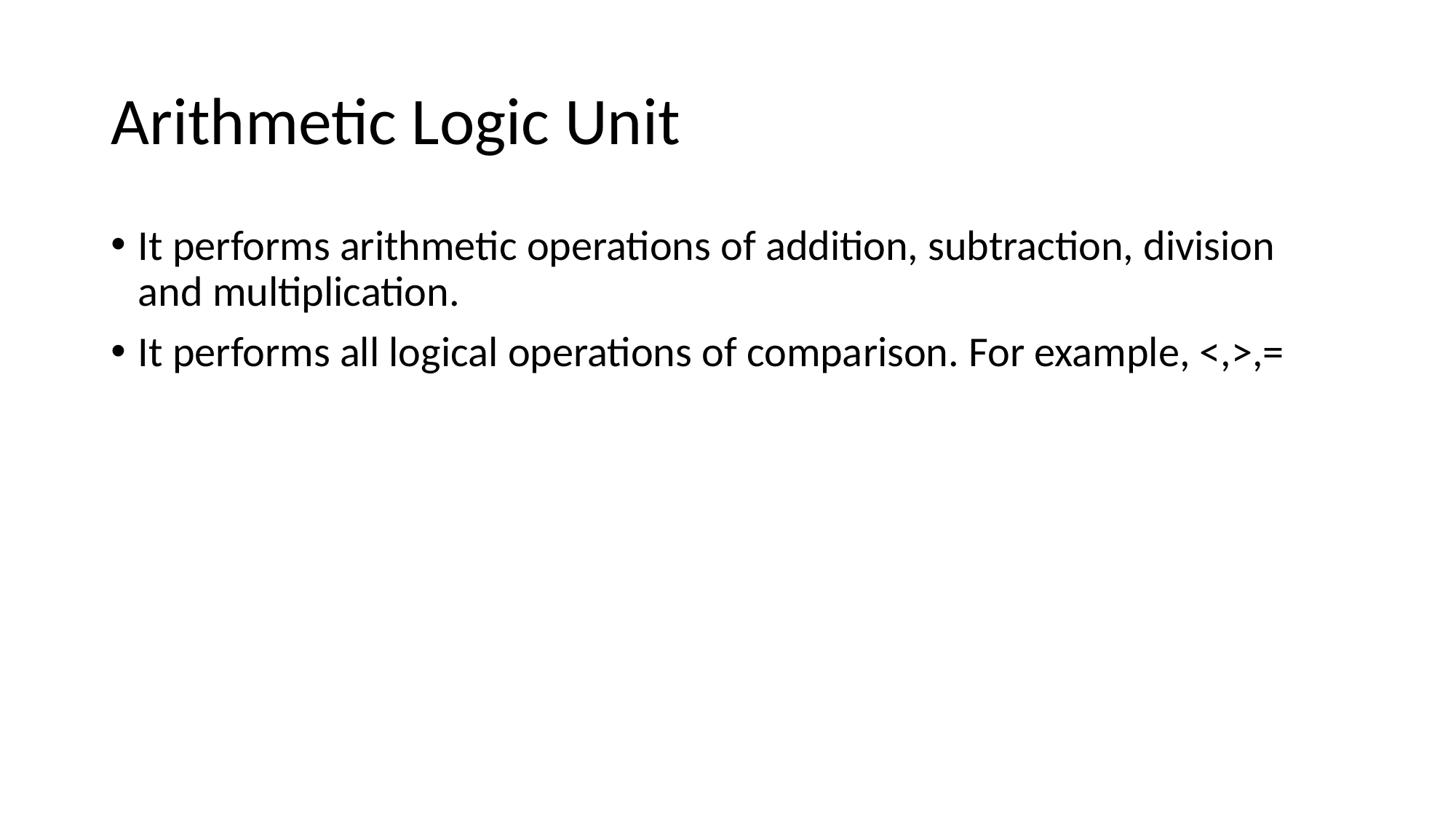

# Arithmetic Logic Unit
It performs arithmetic operations of addition, subtraction, division and multiplication.
It performs all logical operations of comparison. For example, <,>,=